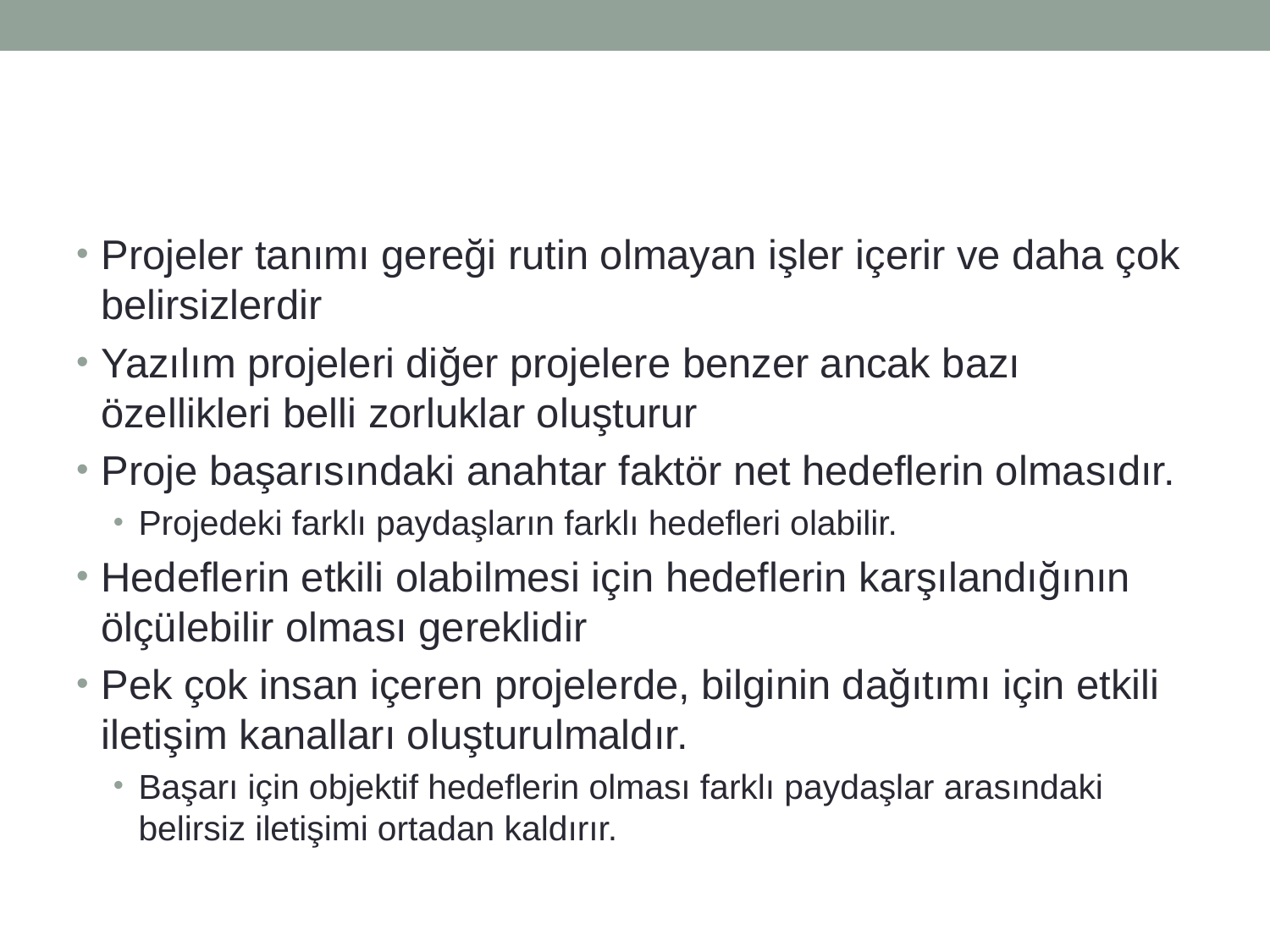

#
Projeler tanımı gereği rutin olmayan işler içerir ve daha çok belirsizlerdir
Yazılım projeleri diğer projelere benzer ancak bazı özellikleri belli zorluklar oluşturur
Proje başarısındaki anahtar faktör net hedeflerin olmasıdır.
Projedeki farklı paydaşların farklı hedefleri olabilir.
Hedeflerin etkili olabilmesi için hedeflerin karşılandığının ölçülebilir olması gereklidir
Pek çok insan içeren projelerde, bilginin dağıtımı için etkili iletişim kanalları oluşturulmaldır.
Başarı için objektif hedeflerin olması farklı paydaşlar arasındaki belirsiz iletişimi ortadan kaldırır.